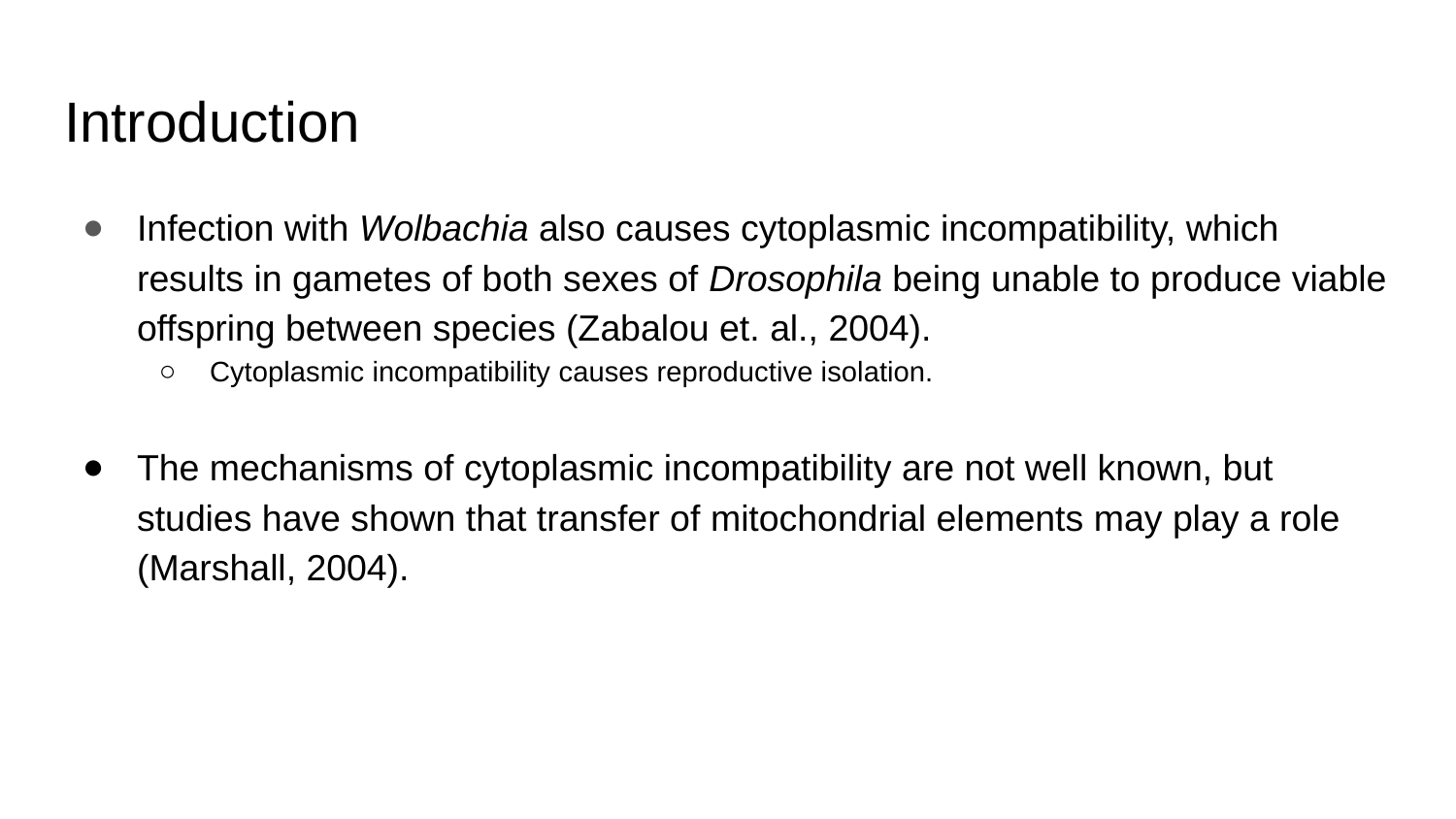

# Introduction
Infection with Wolbachia also causes cytoplasmic incompatibility, which results in gametes of both sexes of Drosophila being unable to produce viable offspring between species (Zabalou et. al., 2004).
Cytoplasmic incompatibility causes reproductive isolation.

The mechanisms of cytoplasmic incompatibility are not well known, but studies have shown that transfer of mitochondrial elements may play a role (Marshall, 2004).